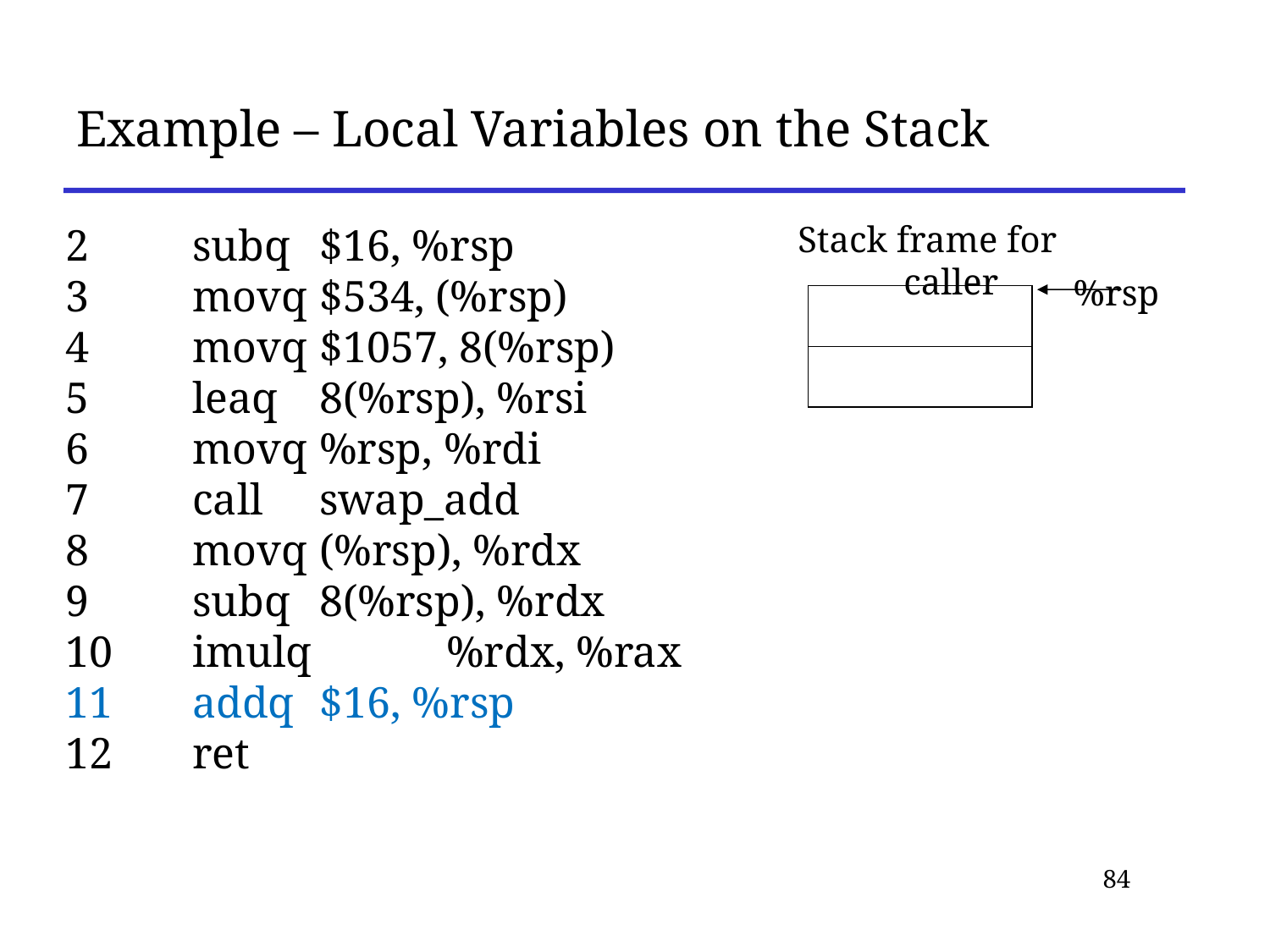

# Example – Local Variables on the Stack
Stack frame for caller
2 	subq 	$16, %rsp
3 	movq 	$534, (%rsp)
4 	movq 	$1057, 8(%rsp)
5 	leaq 	8(%rsp), %rsi
6 	movq 	%rsp, %rdi
7 	call 	swap_add
8 	movq 	(%rsp), %rdx
9 	subq 	8(%rsp), %rdx
10 	imulq 	%rdx, %rax
11 	addq 	$16, %rsp
12 	ret
%rsp

|  |  |
| --- | --- |
|  |  |
84